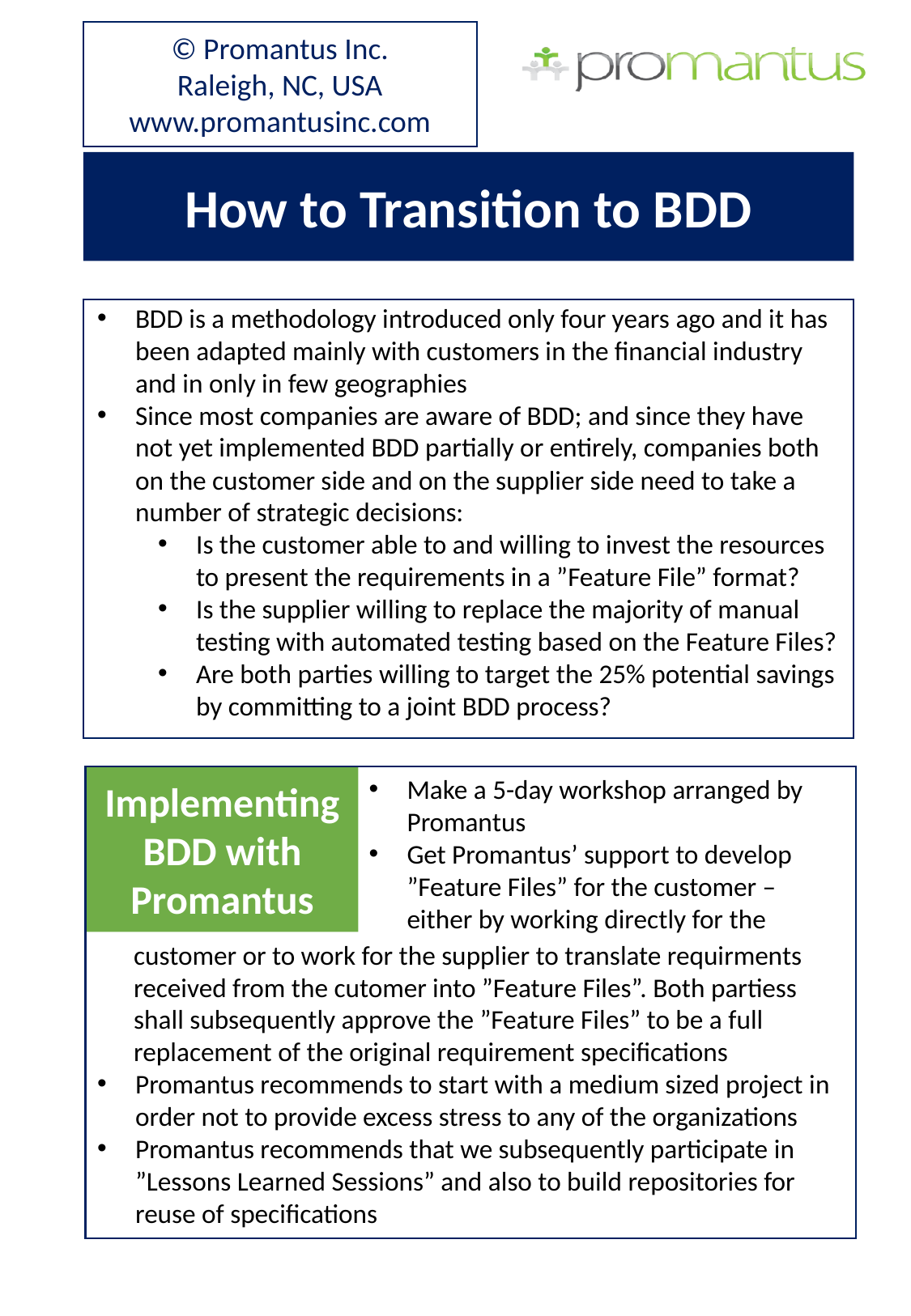

© Promantus Inc.
Raleigh, NC, USA
www.promantusinc.com
How to Transition to BDD
BDD is a methodology introduced only four years ago and it has been adapted mainly with customers in the financial industry and in only in few geographies
Since most companies are aware of BDD; and since they have not yet implemented BDD partially or entirely, companies both on the customer side and on the supplier side need to take a number of strategic decisions:
Is the customer able to and willing to invest the resources to present the requirements in a ”Feature File” format?
Is the supplier willing to replace the majority of manual testing with automated testing based on the Feature Files?
Are both parties willing to target the 25% potential savings by committing to a joint BDD process?

Make a 5-day workshop arranged by Promantus
Get Promantus’ support to develop ”Feature Files” for the customer – either by working directly for the
Implementing BDD with Promantus
      customer or to work for the supplier to translate requirments
      received from the cutomer into ”Feature Files”. Both partiess
      shall subsequently approve the ”Feature Files” to be a full
      replacement of the original requirement specifications
Promantus recommends to start with a medium sized project in order not to provide excess stress to any of the organizations
Promantus recommends that we subsequently participate in ”Lessons Learned Sessions” and also to build repositories for reuse of specifications